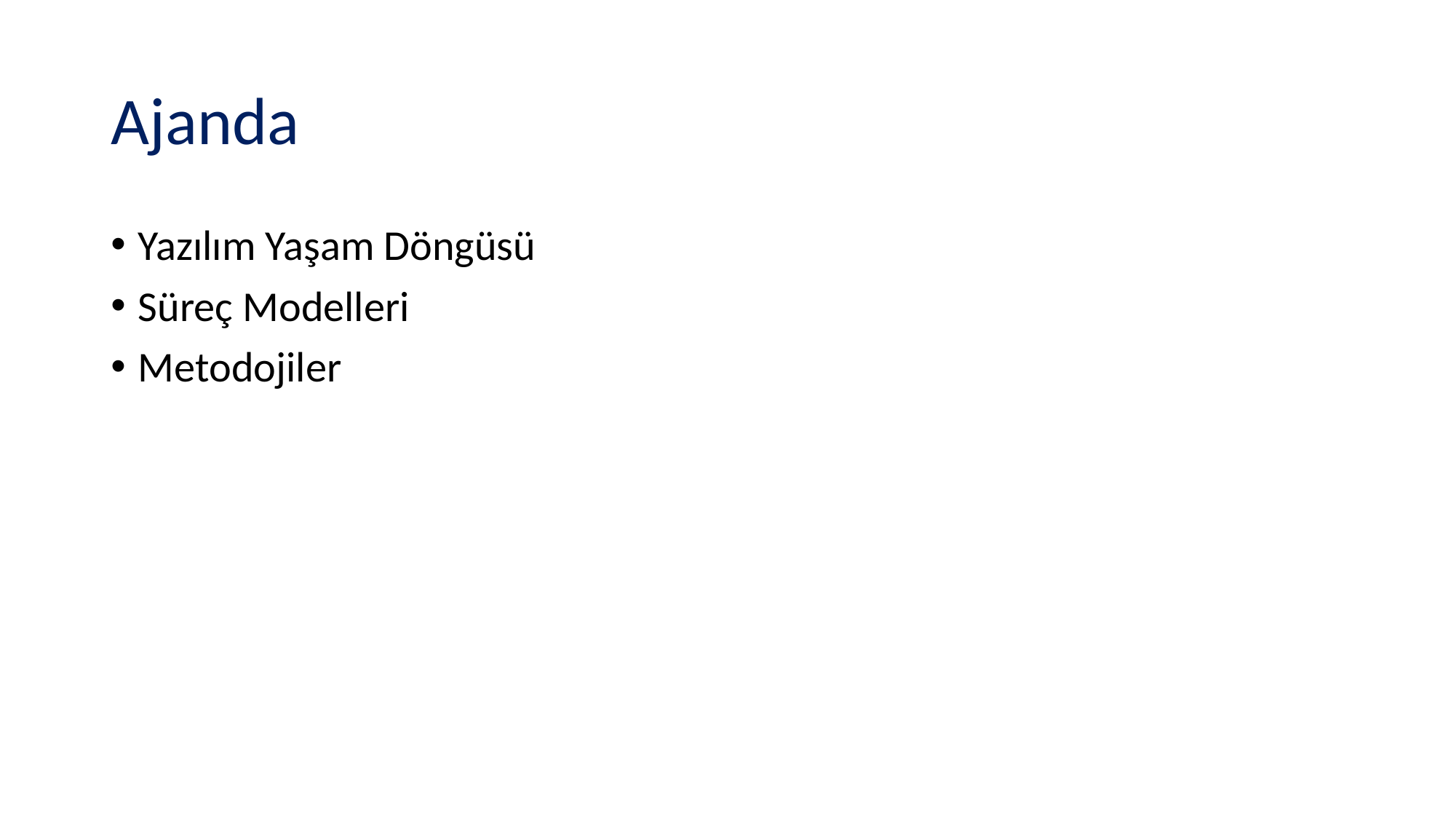

# Ajanda
Yazılım Yaşam Döngüsü
Süreç Modelleri
Metodojiler